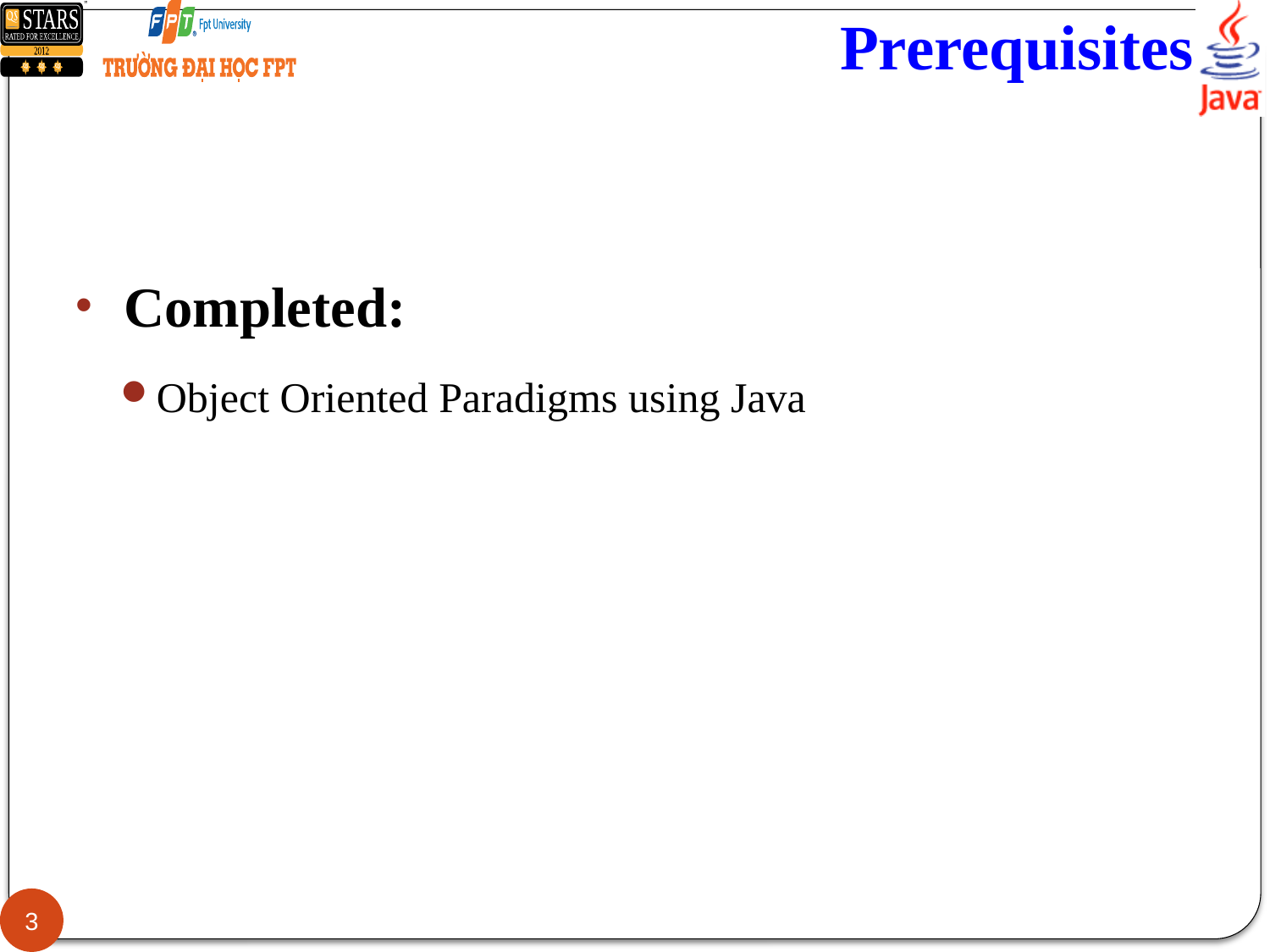

# Prerequisites
Completed:
Object Oriented Paradigms using Java
3